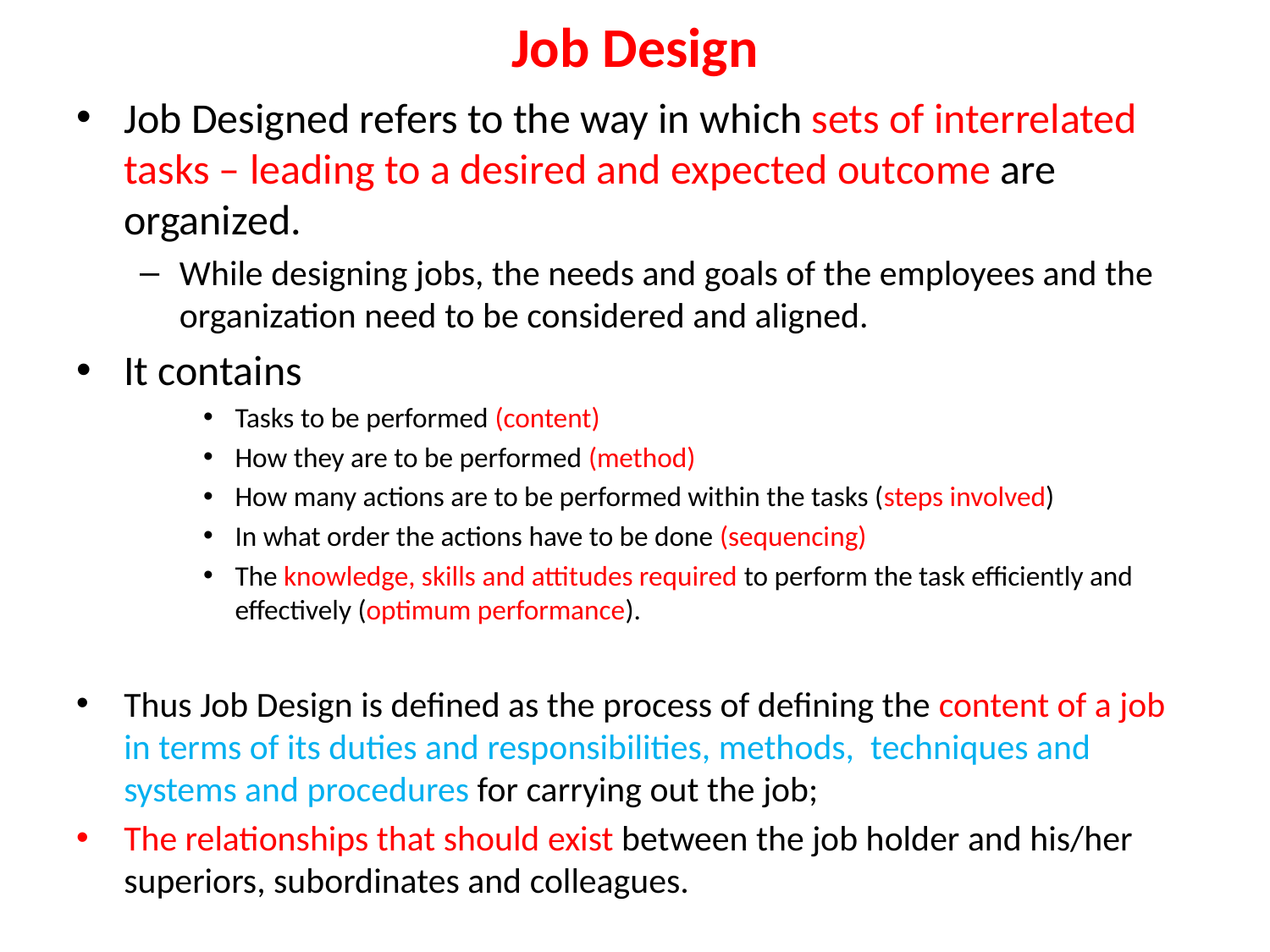

# Job Design
Job Designed refers to the way in which sets of interrelated tasks – leading to a desired and expected outcome are organized.
While designing jobs, the needs and goals of the employees and the organization need to be considered and aligned.
It contains
Tasks to be performed (content)
How they are to be performed (method)
How many actions are to be performed within the tasks (steps involved)
In what order the actions have to be done (sequencing)
The knowledge, skills and attitudes required to perform the task efficiently and effectively (optimum performance).

Thus Job Design is defined as the process of defining the content of a job in terms of its duties and responsibilities, methods,  techniques and systems and procedures for carrying out the job;
The relationships that should exist between the job holder and his/her superiors, subordinates and colleagues.